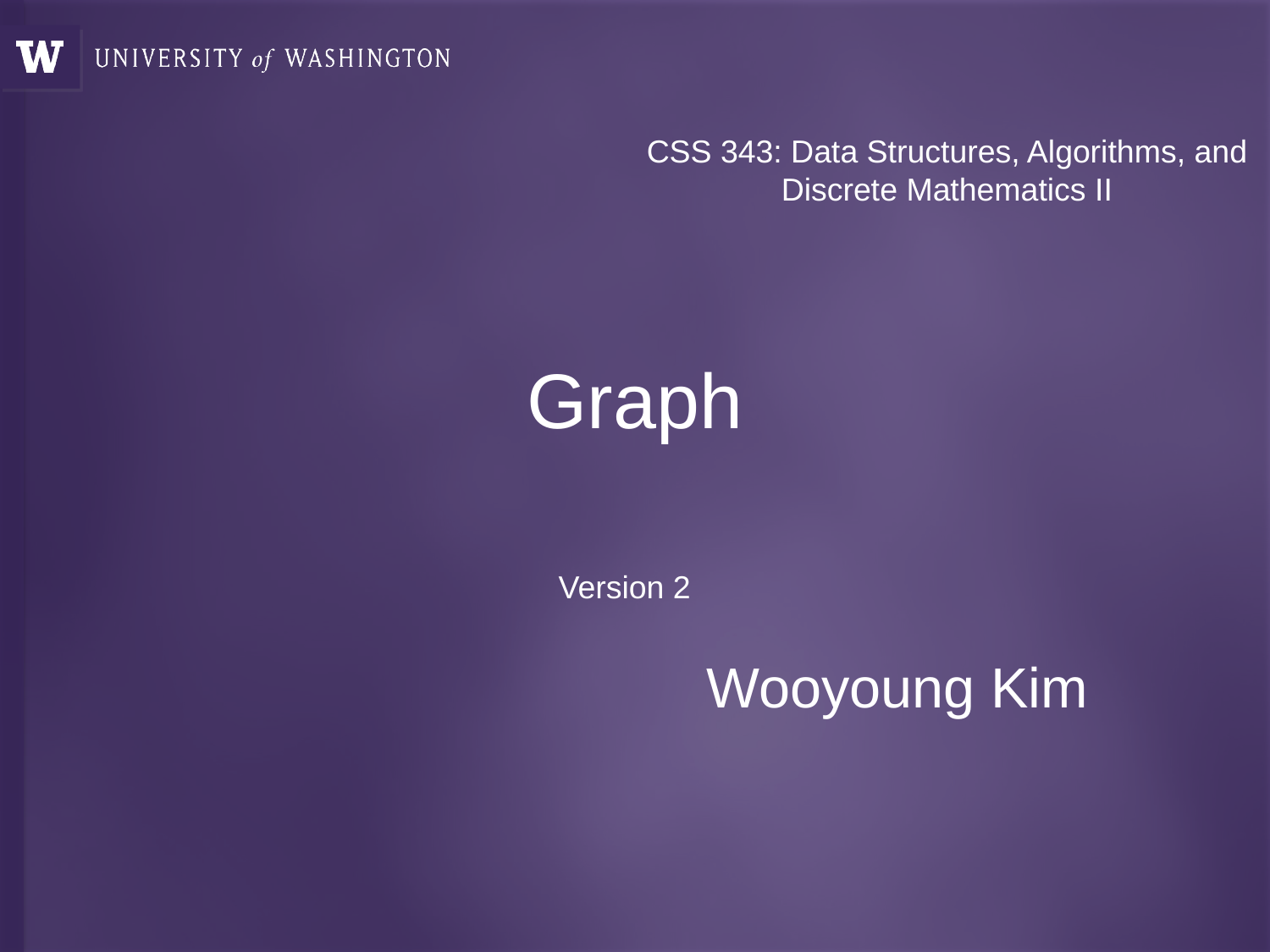

CSS 343: Data Structures, Algorithms, and Discrete Mathematics II

# Graph
Version 2
Wooyoung Kim